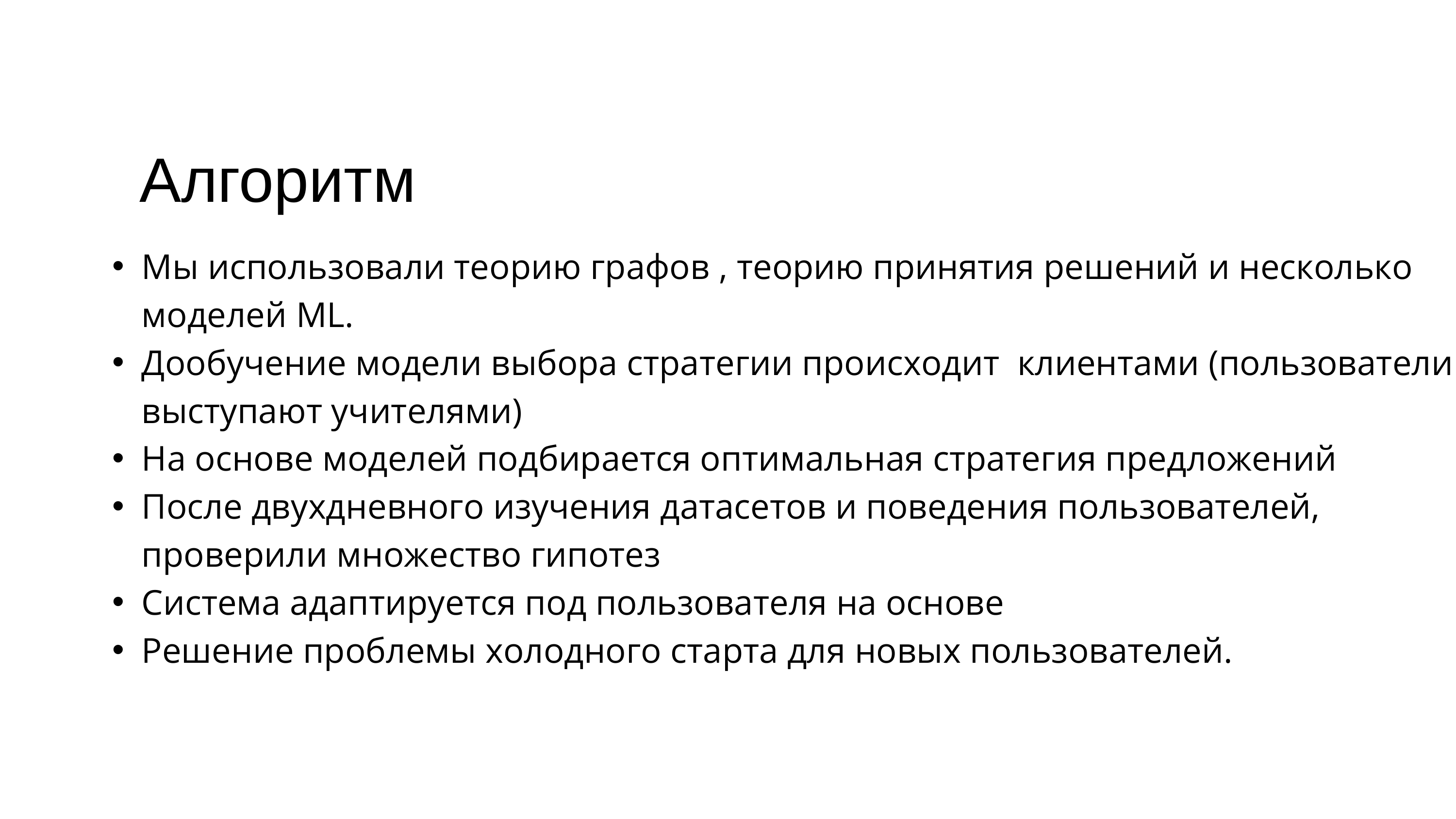

Алгоритм
Мы использовали теорию графов , теорию принятия решений и несколько моделей ML.
Дообучение модели выбора стратегии происходит  клиентами (пользователи выступают учителями)
На основе моделей подбирается оптимальная стратегия предложений
После двухдневного изучения датасетов и поведения пользователей, проверили множество гипотез
Система адаптируется под пользователя на основе
Решение проблемы холодного старта для новых пользователей.